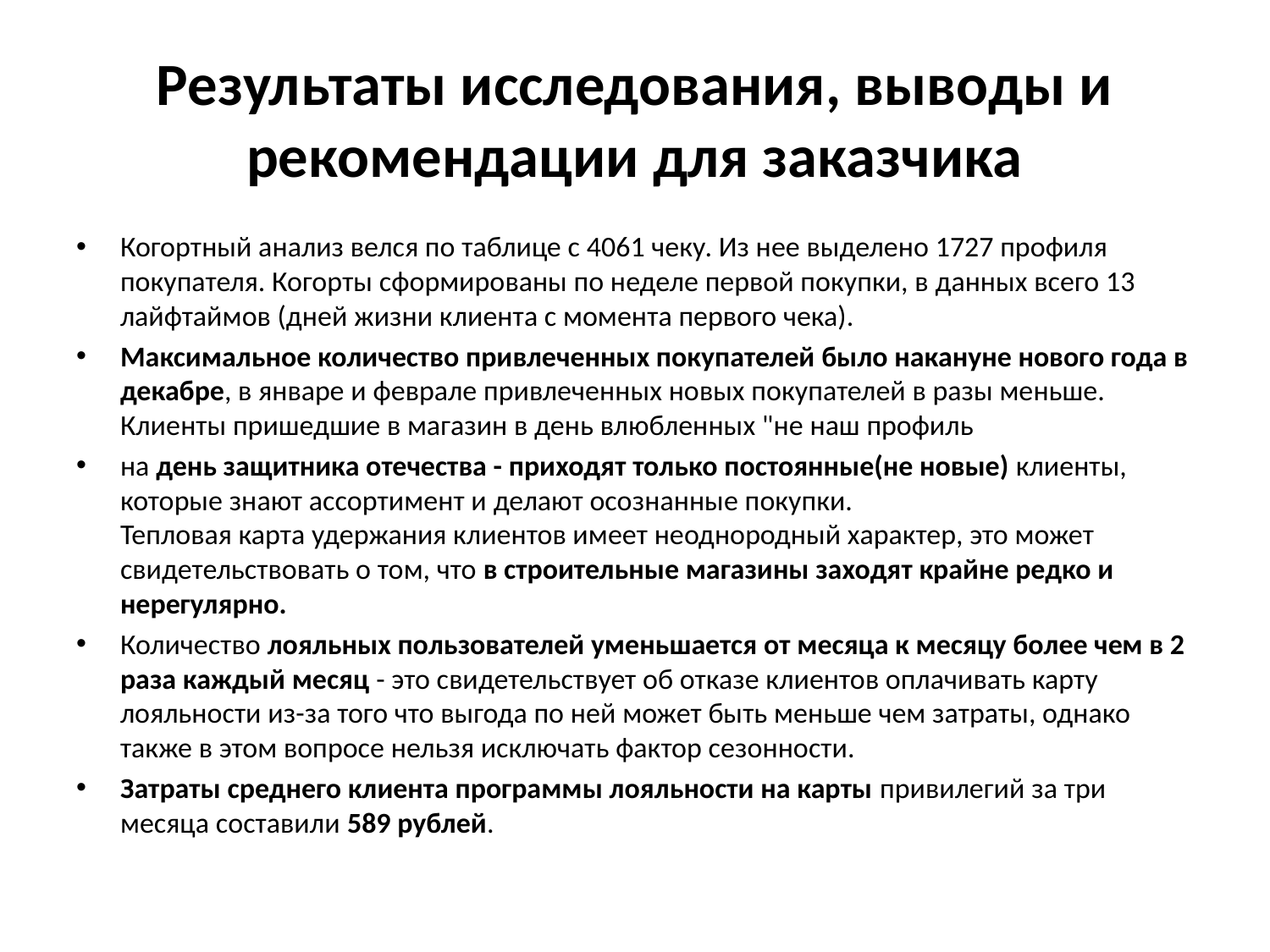

# Результаты исследования, выводы и рекомендации для заказчика
Когортный анализ велся по таблице с 4061 чеку. Из нее выделено 1727 профиля покупателя. Когорты сформированы по неделе первой покупки, в данных всего 13 лайфтаймов (дней жизни клиента с момента первого чека).
Максимальное количество привлеченных покупателей было накануне нового года в декабре, в январе и феврале привлеченных новых покупателей в разы меньше.
Клиенты пришедшие в магазин в день влюбленных "не наш профиль
на день защитника отечества - приходят только постоянные(не новые) клиенты, которые знают ассортимент и делают осознанные покупки.
Тепловая карта удержания клиентов имеет неоднородный характер, это может свидетельствовать о том, что в строительные магазины заходят крайне редко и нерегулярно.
Количество лояльных пользователей уменьшается от месяца к месяцу более чем в 2 раза каждый месяц - это свидетельствует об отказе клиентов оплачивать карту лояльности из-за того что выгода по ней может быть меньше чем затраты, однако также в этом вопросе нельзя исключать фактор сезонности.
Затраты среднего клиента программы лояльности на карты привилегий за три месяца составили 589 рублей.